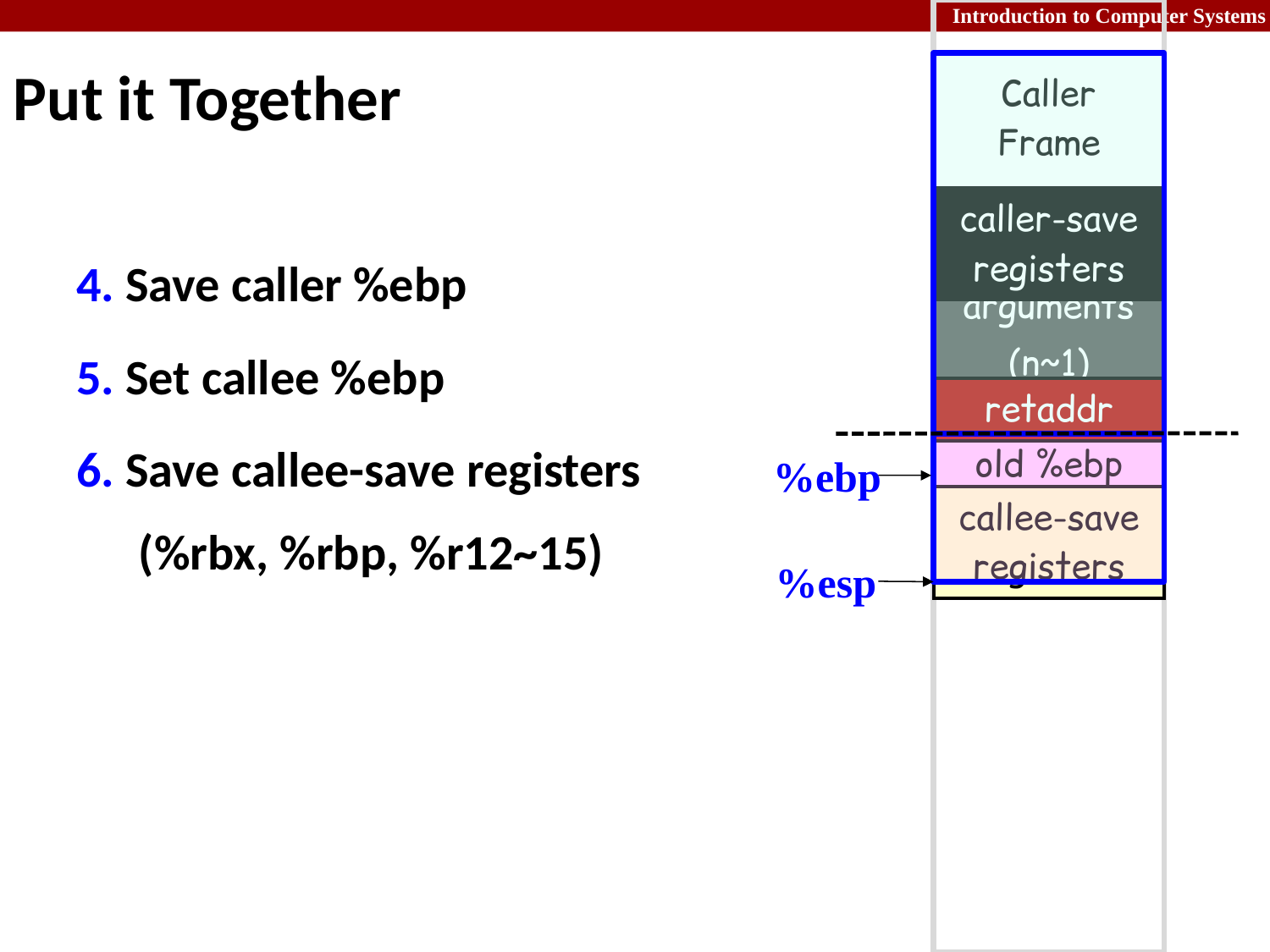

# Put it Together
| Caller Frame |
| --- |

| caller-save registers |
| --- |
4. Save caller %ebp
5. Set callee %ebp
6. Save callee-save registers
(%rbx, %rbp, %r12~15)

| arguments (n~1) |
| --- |
| retaddr |
| --- |
| old %ebp |
| --- |

%ebp

%esp

| callee-save registers |
| --- |